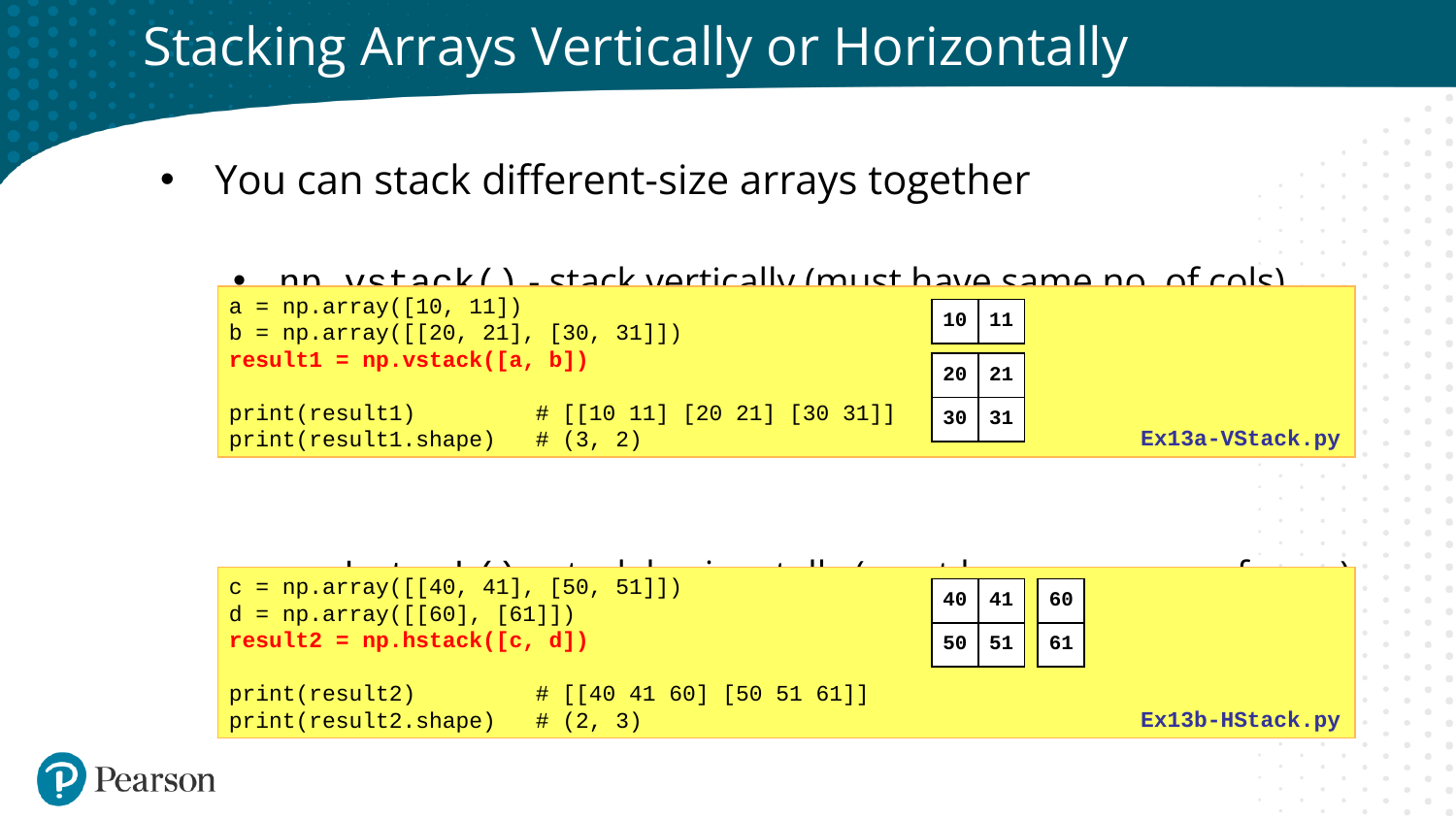

# Stacking Arrays Vertically or Horizontally
You can stack different-size arrays together

np.vstack() - stack vertically (must have same no. of cols)

np.hstack() - stack horizontally (must have same no. of rows)

a = np.array([10, 11])
b = np.array([[20, 21], [30, 31]])
result1 = np.vstack([a, b])

print(result1)         # [[10 11] [20 21] [30 31]]
print(result1.shape)   # (3, 2)
| 10 | 11 |
| --- | --- |
| 20 | 21 |
| --- | --- |
| 30 | 31 |
Ex13a-VStack.py
c = np.array([[40, 41], [50, 51]])
d = np.array([[60], [61]])
result2 = np.hstack([c, d])

print(result2)         # [[40 41 60] [50 51 61]]
print(result2.shape)   # (2, 3)
| 40 | 41 |
| --- | --- |
| 50 | 51 |
| 60 |
| --- |
| 61 |
Ex13b-HStack.py